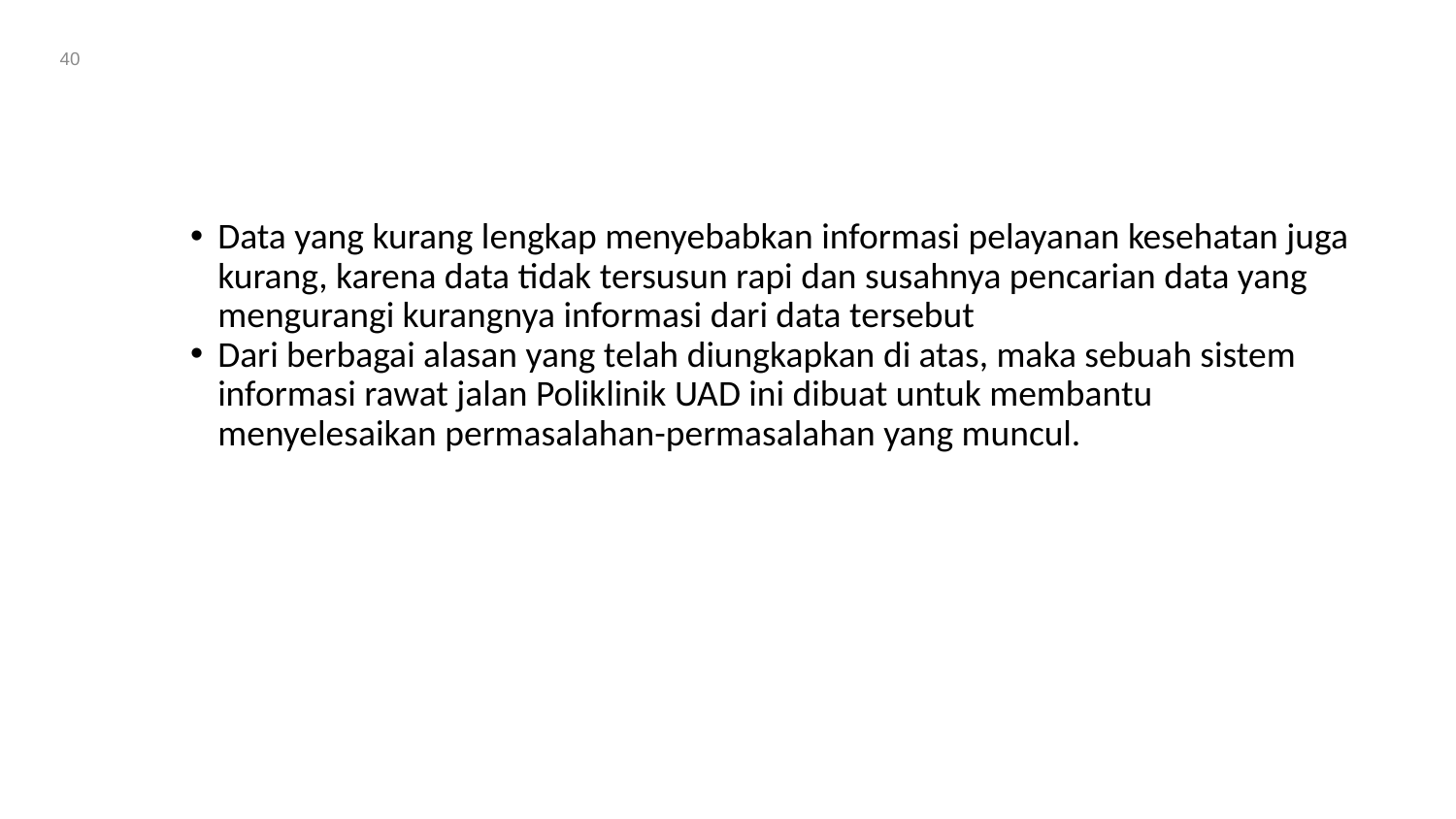

40
#
Data yang kurang lengkap menyebabkan informasi pelayanan kesehatan juga kurang, karena data tidak tersusun rapi dan susahnya pencarian data yang mengurangi kurangnya informasi dari data tersebut
Dari berbagai alasan yang telah diungkapkan di atas, maka sebuah sistem informasi rawat jalan Poliklinik UAD ini dibuat untuk membantu menyelesaikan permasalahan-permasalahan yang muncul.